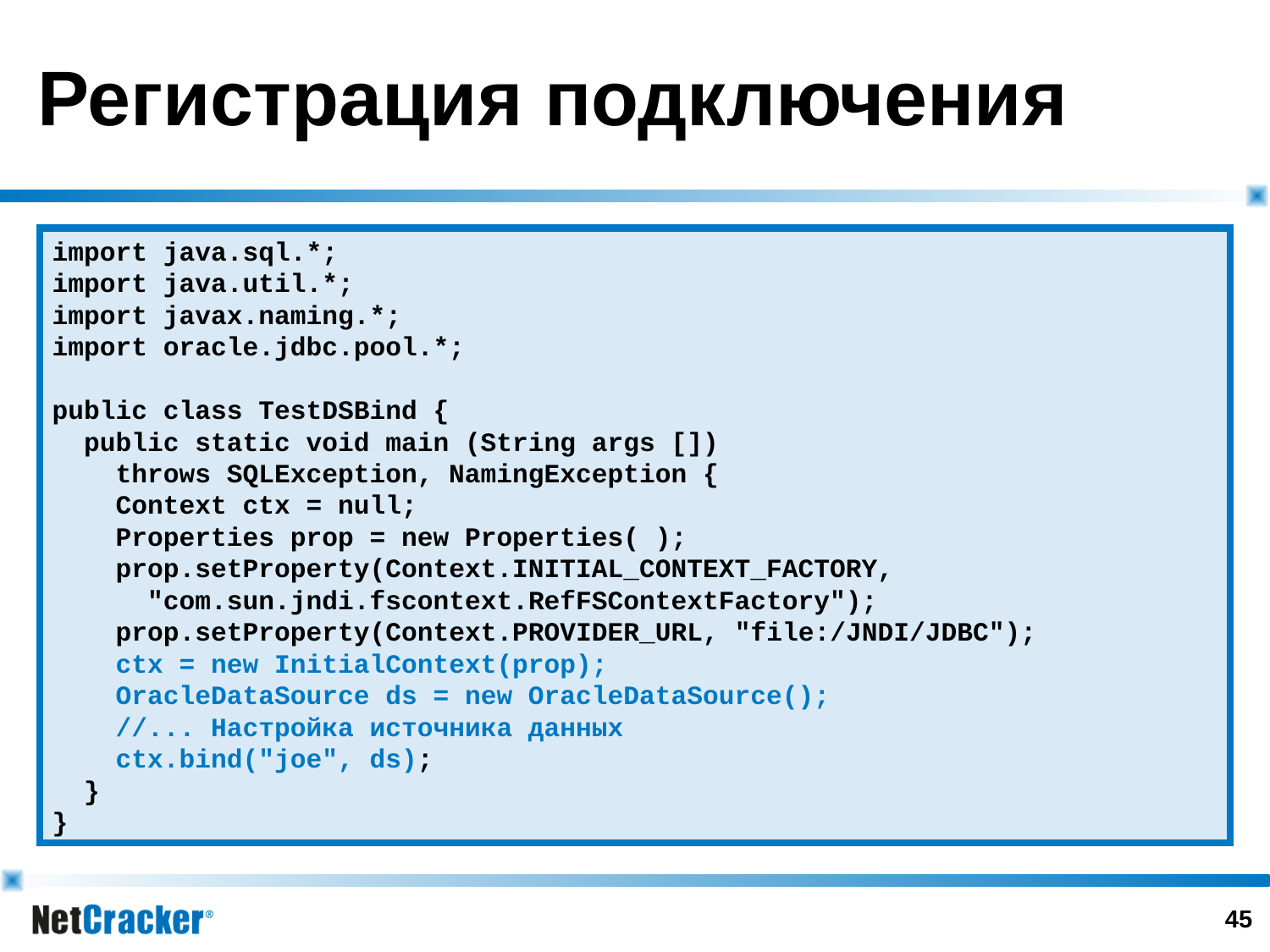

# Регистрация подключения
import java.sql.*;
import java.util.*;
import javax.naming.*;
import oracle.jdbc.pool.*;

public class TestDSBind {
  public static void main (String args [])
    throws SQLException, NamingException {
    Context ctx = null;
    Properties prop = new Properties( );
    prop.setProperty(Context.INITIAL_CONTEXT_FACTORY,
      "com.sun.jndi.fscontext.RefFSContextFactory");
    prop.setProperty(Context.PROVIDER_URL, "file:/JNDI/JDBC");
    ctx = new InitialContext(prop);
    OracleDataSource ds = new OracleDataSource();
    //... Настройка источника данных
    ctx.bind("joe", ds);
  }
}
45